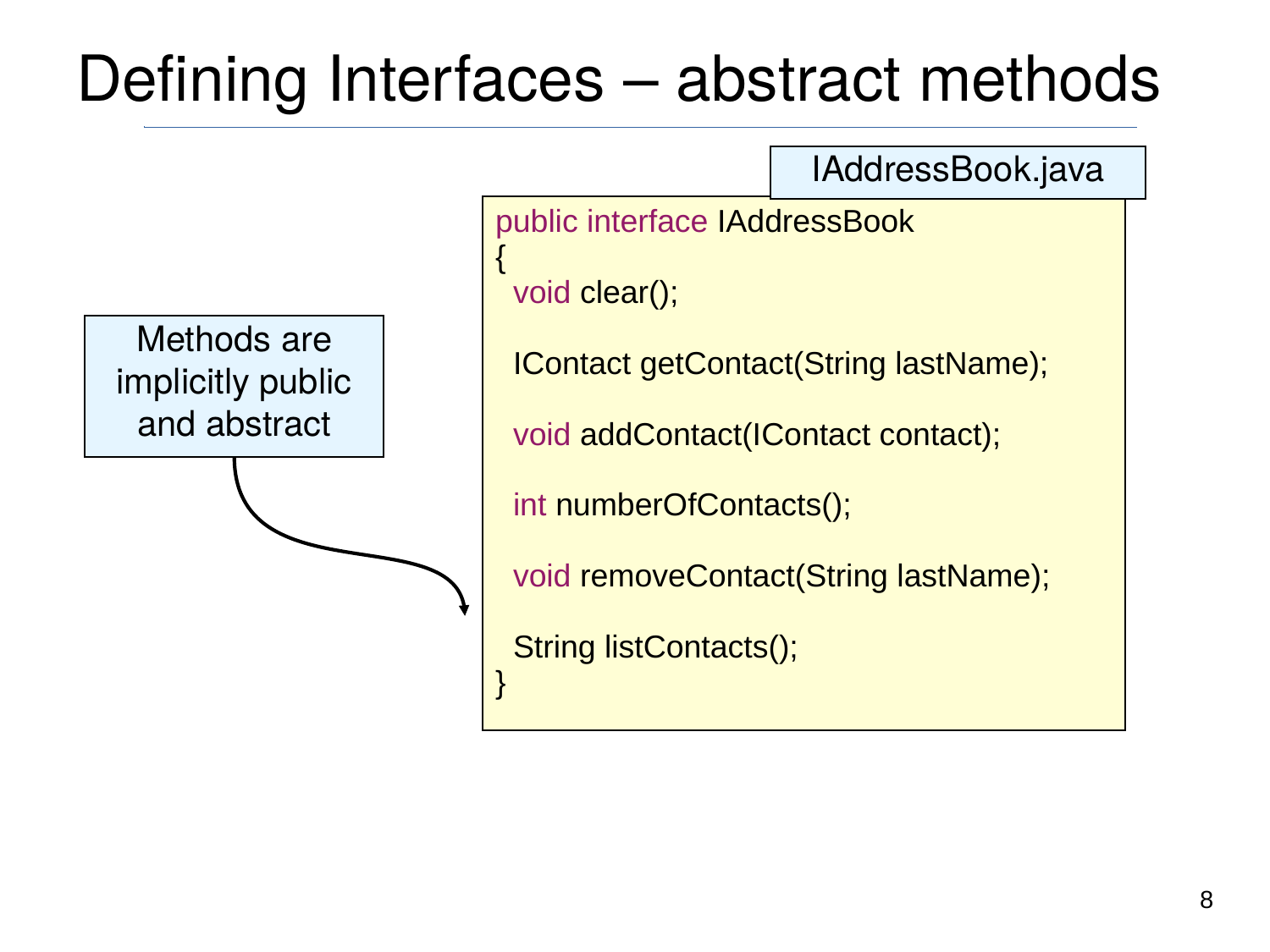

# Defining Interfaces – abstract methods

IAddressBook.java
| public interface IAddressBook {   void clear();   IContact getContact(String lastName);   void addContact(IContact contact);   int numberOfContacts();   void removeContact(String lastName);   String listContacts(); } |
| --- |
Methods are implicitly public and abstract
8